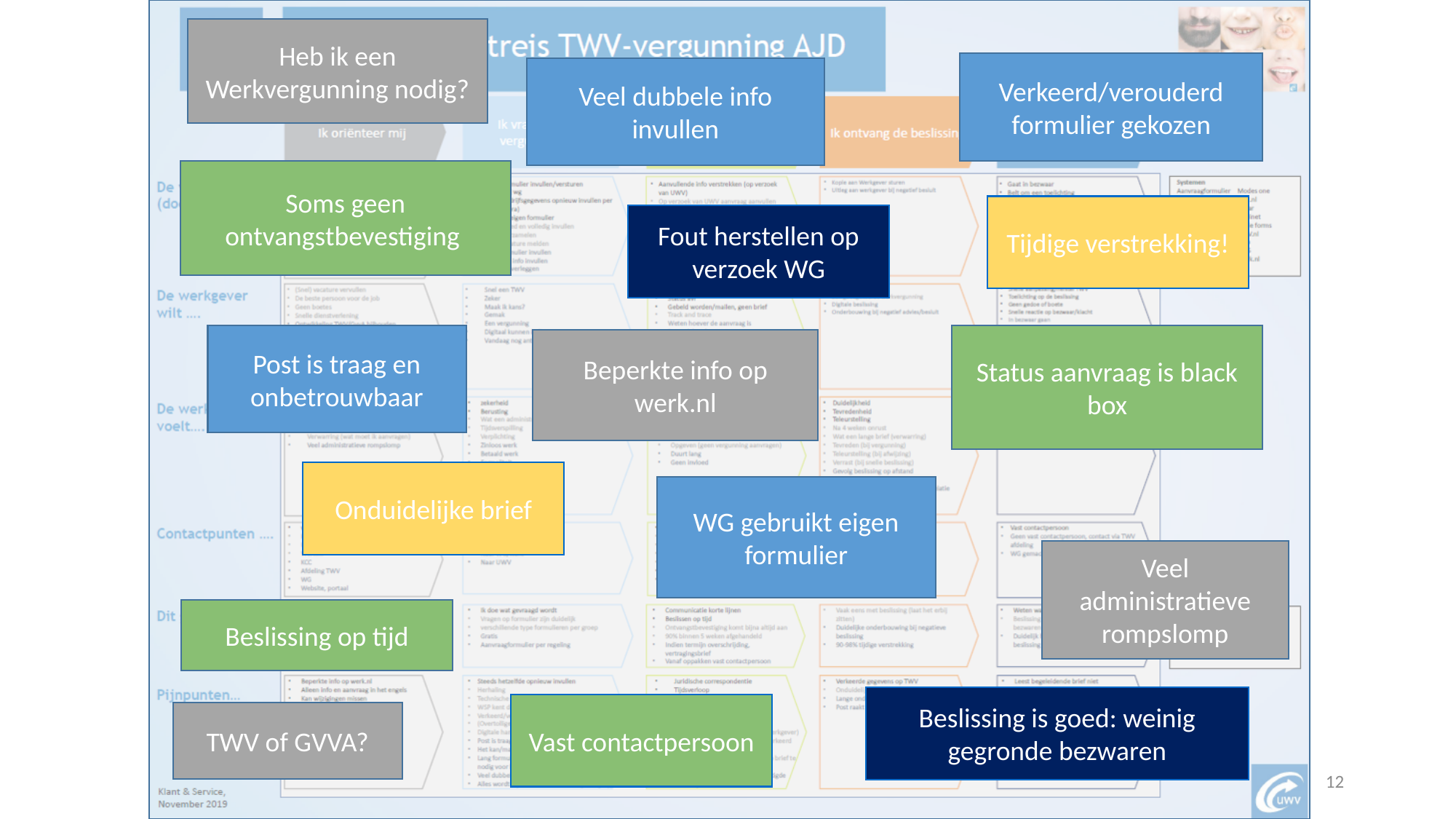

Heb ik een Werkvergunning nodig?
Verkeerd/verouderd formulier gekozen
Veel dubbele info invullen
Soms geen ontvangstbevestiging
Tijdige verstrekking!
Fout herstellen op verzoek WG
Post is traag en onbetrouwbaar
Status aanvraag is black box
Beperkte info op werk.nl
Onduidelijke brief
WG gebruikt eigen formulier
Veel administratieve rompslomp
Beslissing op tijd
Beslissing is goed: weinig gegronde bezwaren
Vast contactpersoon
TWV of GVVA?
12